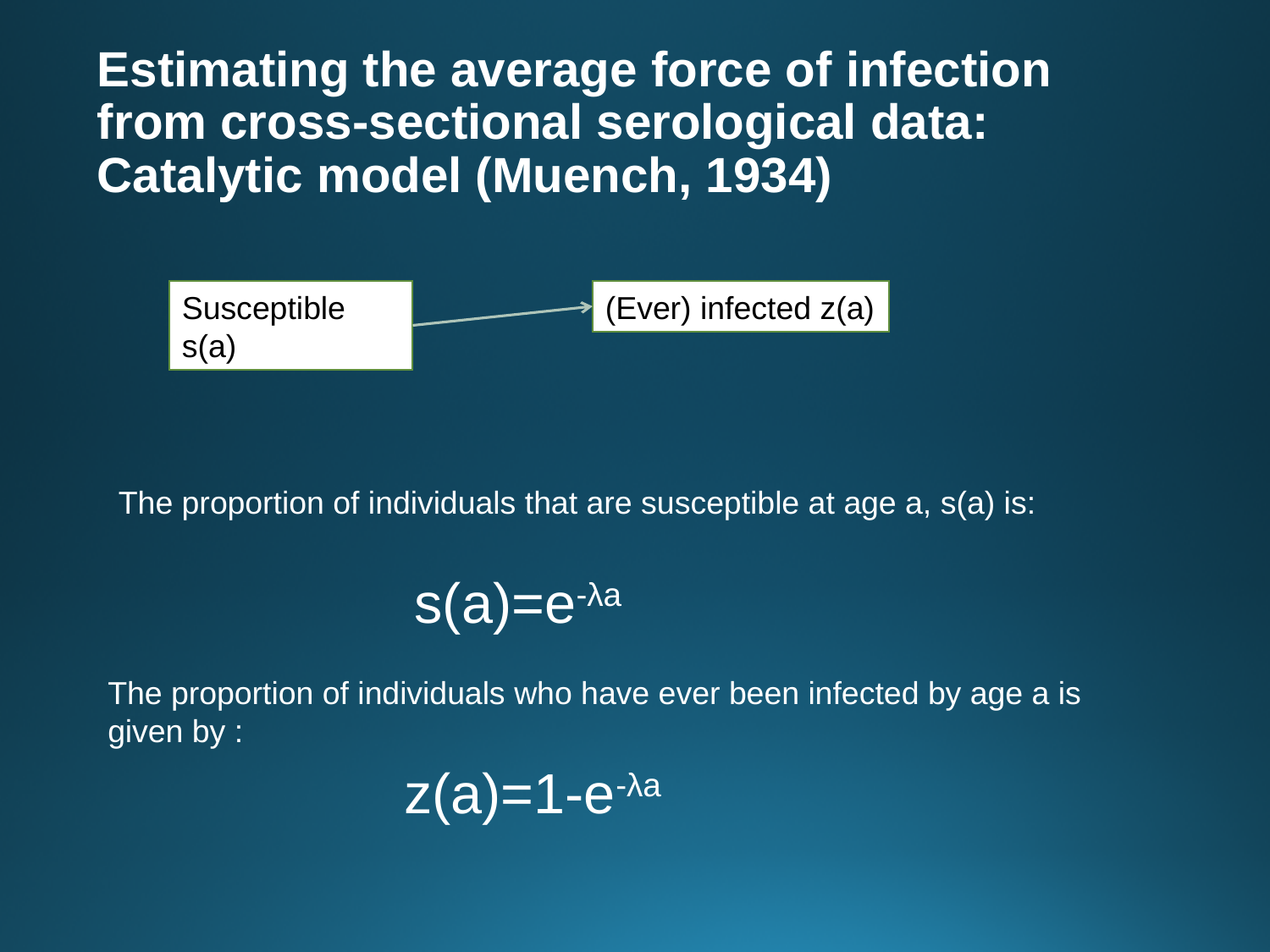

# Estimating the average force of infection from cross-sectional serological data: Catalytic model (Muench, 1934)
Susceptible s(a)
(Ever) infected z(a)
The proportion of individuals that are susceptible at age a, s(a) is:
s(a)=e-λa
The proportion of individuals who have ever been infected by age a is given by :
z(a)=1-e-λa